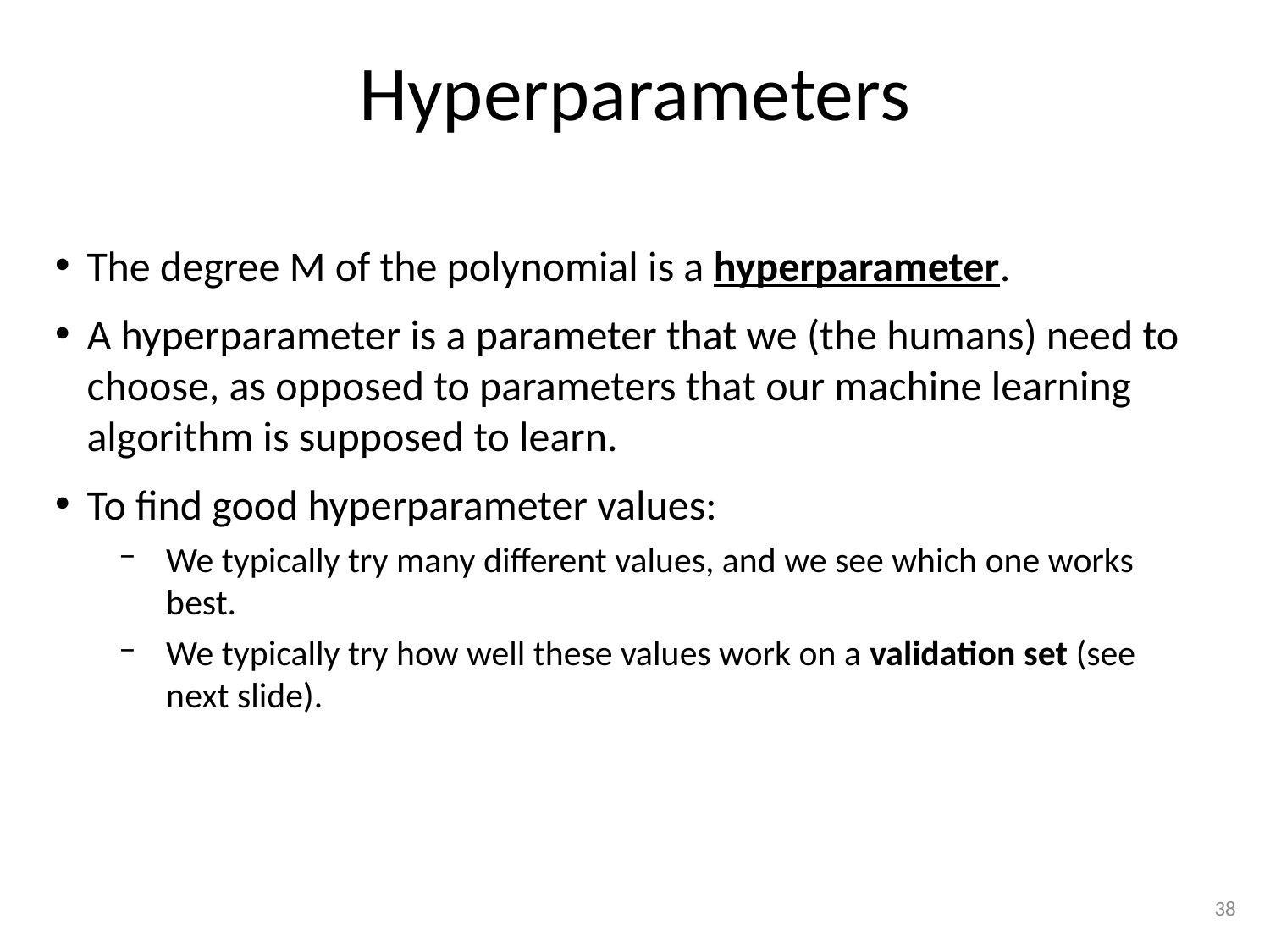

# Hyperparameters
The degree M of the polynomial is a hyperparameter.
A hyperparameter is a parameter that we (the humans) need to choose, as opposed to parameters that our machine learning algorithm is supposed to learn.
To find good hyperparameter values:
We typically try many different values, and we see which one works best.
We typically try how well these values work on a validation set (see next slide).
38